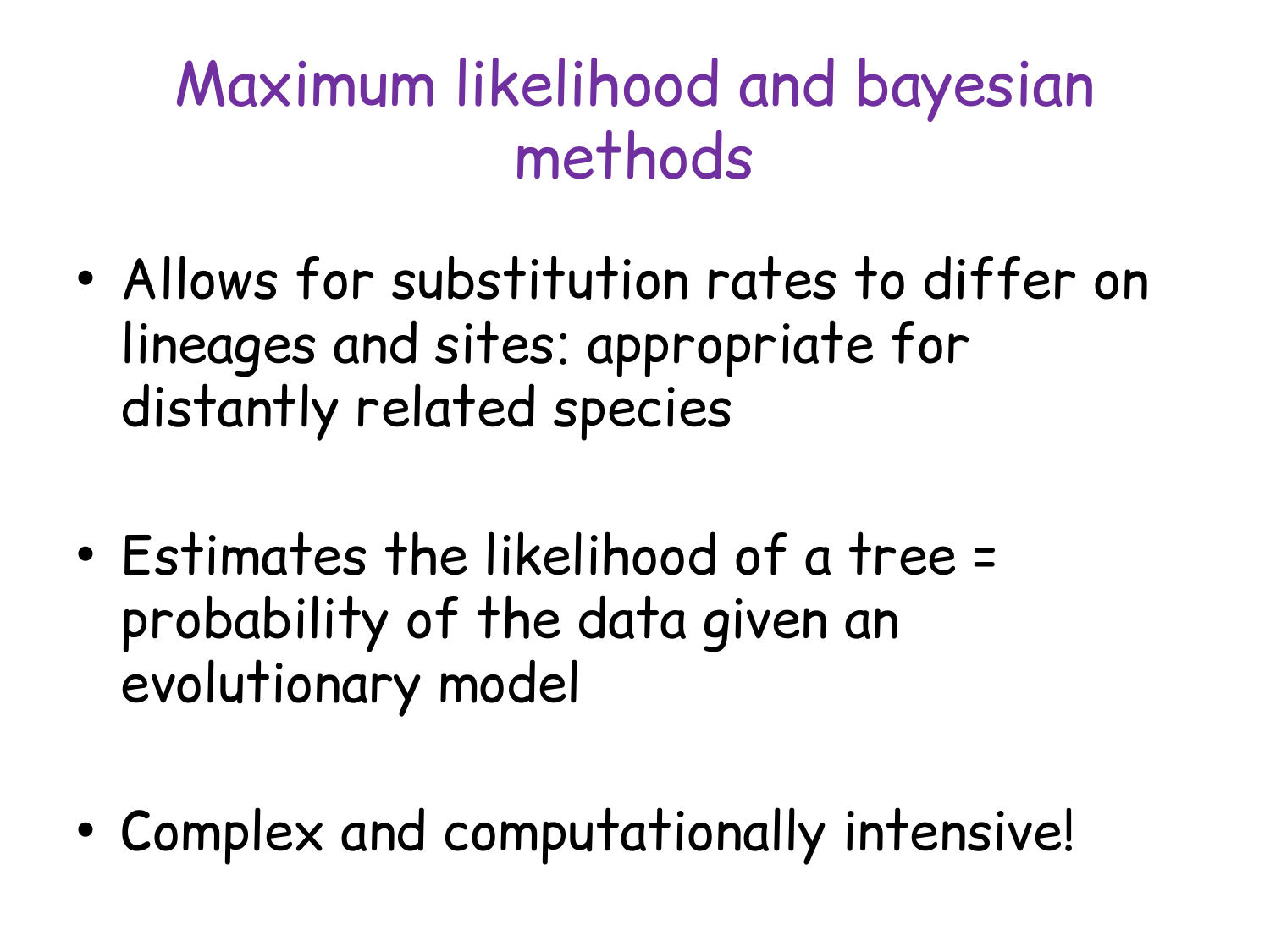

# Maximum likelihood and bayesian methods
Allows for substitution rates to differ on lineages and sites: appropriate for distantly related species

Estimates the likelihood of a tree = probability of the data given an evolutionary model

Complex and computationally intensive!